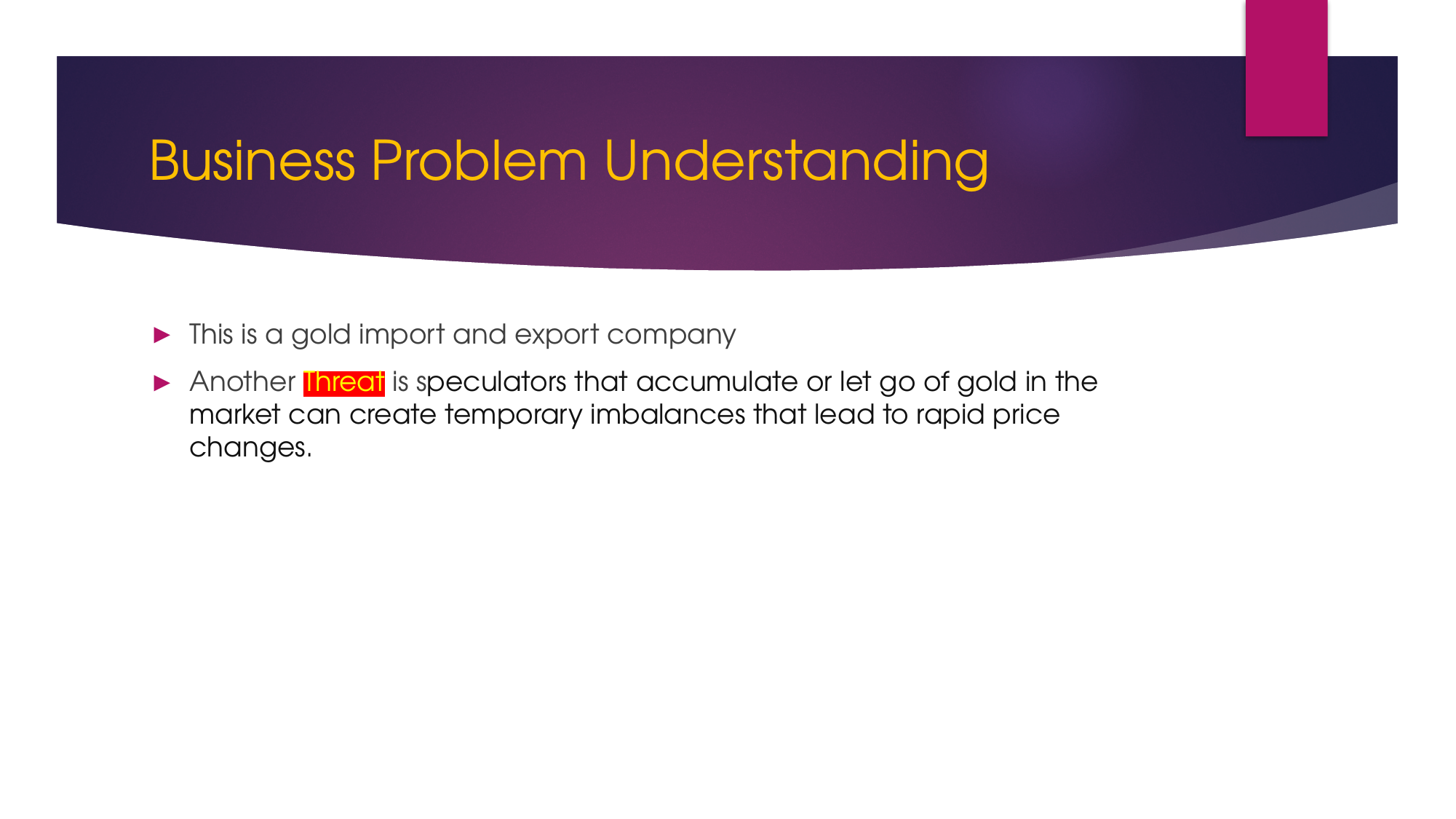

# Business Problem Understanding
This is a gold import and export company
Another Threat is speculators that accumulate or let go of gold in the market can create temporary imbalances that lead to rapid price changes.